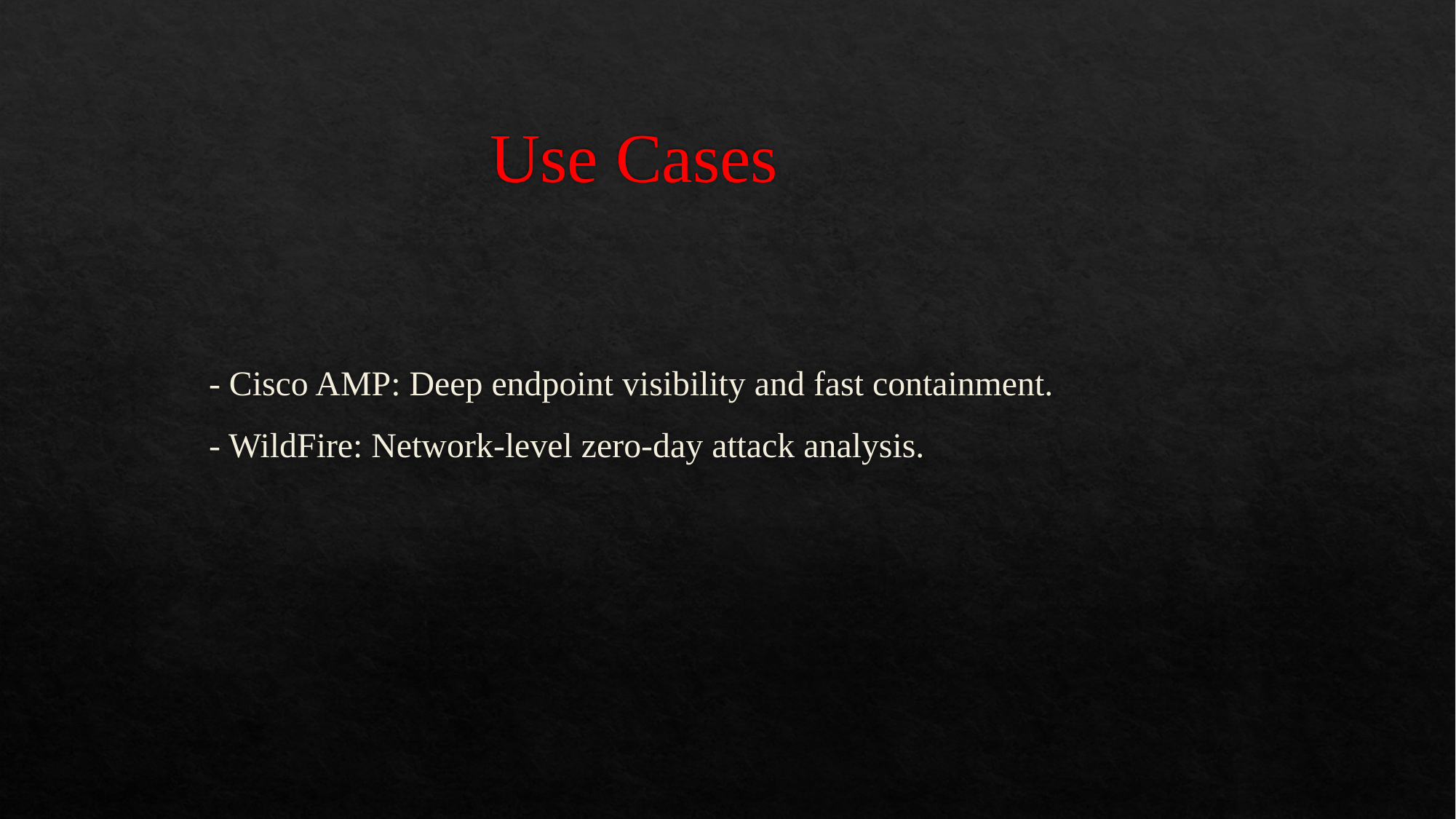

# Use Cases
- Cisco AMP: Deep endpoint visibility and fast containment.
- WildFire: Network-level zero-day attack analysis.